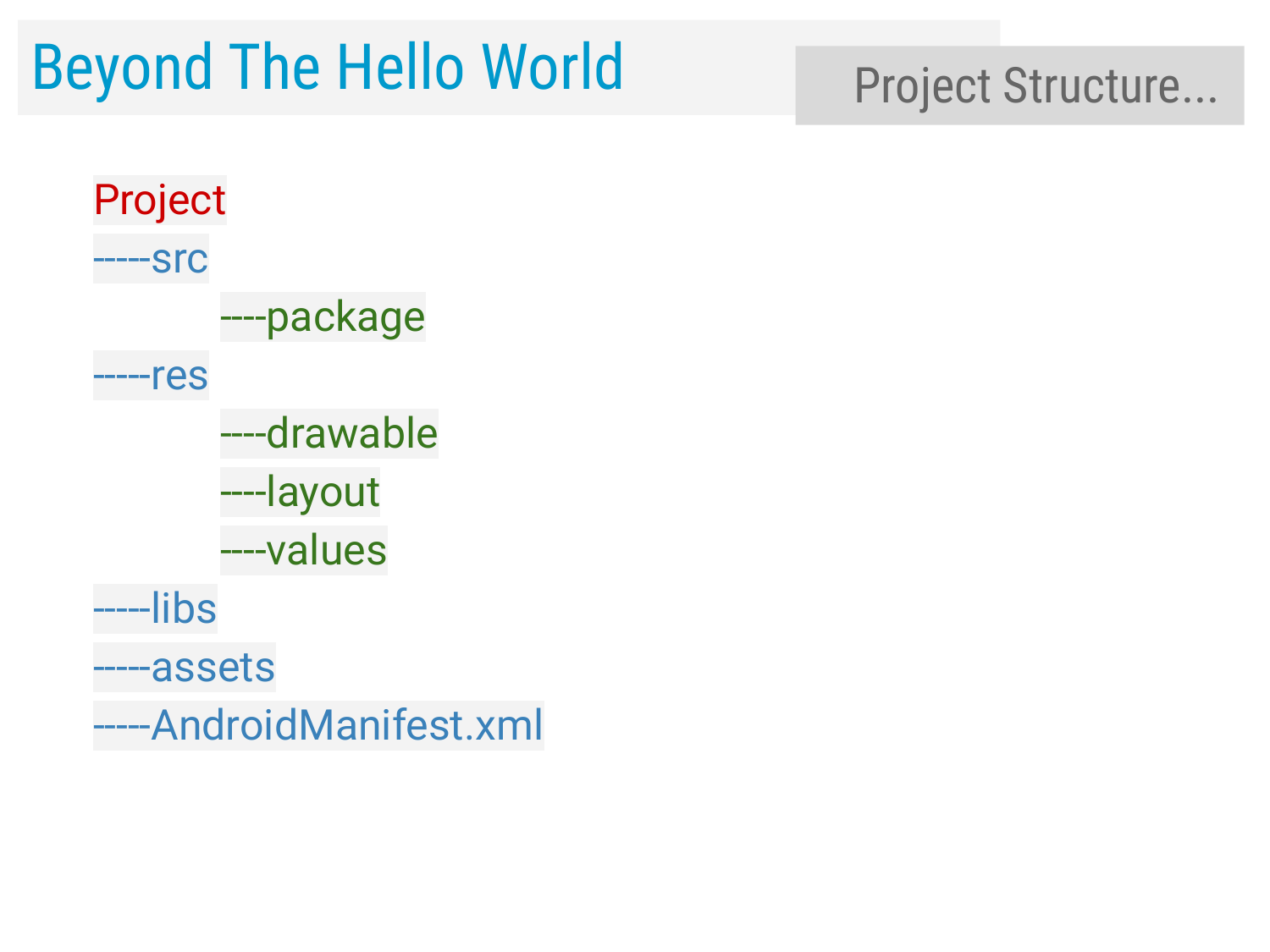

# Beyond The Hello World
 Project Structure...
Project
-----src
	----package
-----res
	----drawable
	----layout
	----values
-----libs
-----assets
-----AndroidManifest.xml